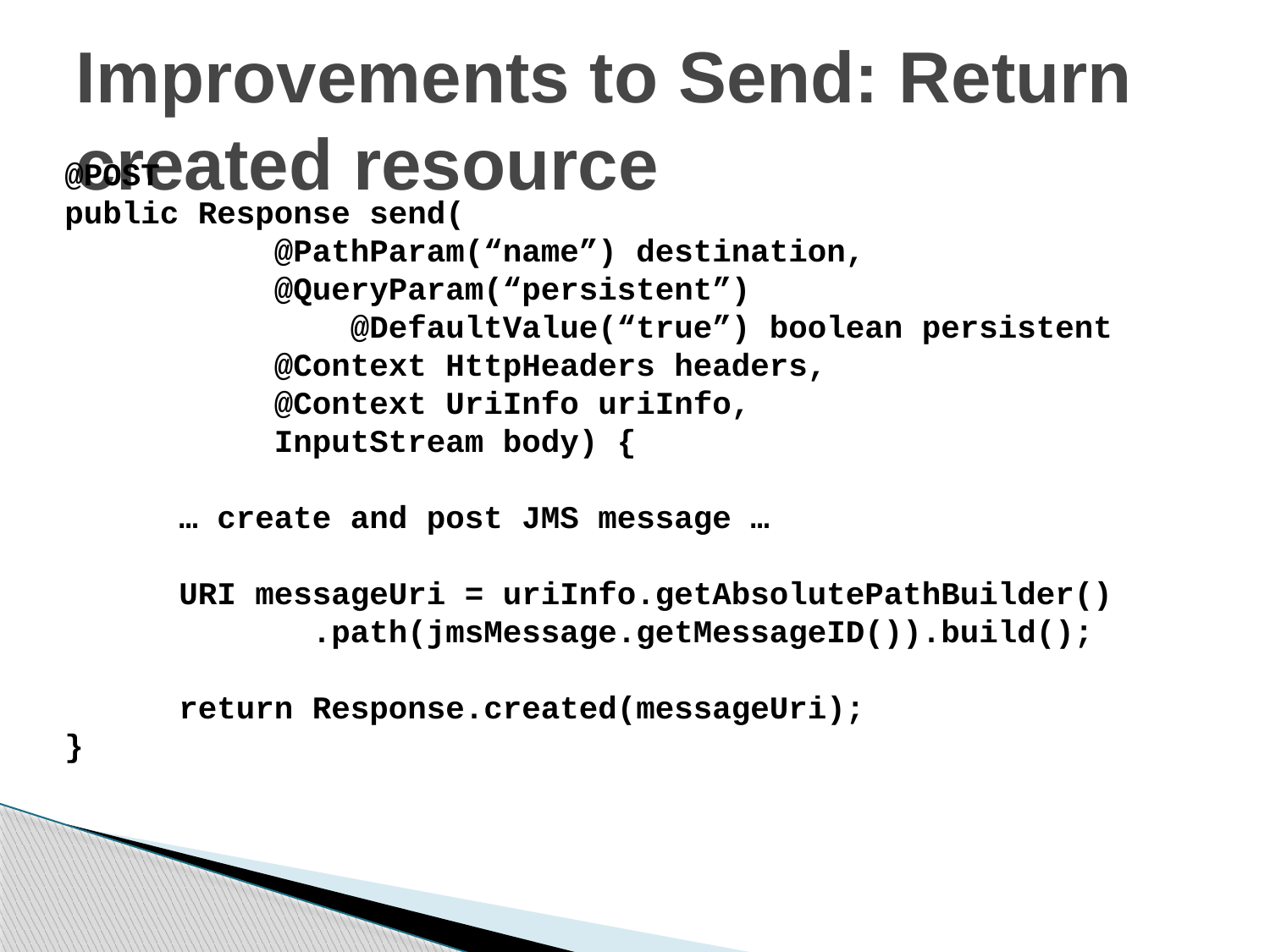

# Improvements to Send: Return created resource
@POST
public Response send(
           @PathParam(“name”) destination,
           @QueryParam(“persistent”)
               @DefaultValue(“true”) boolean persistent
           @Context HttpHeaders headers,
           @Context UriInfo uriInfo,
           InputStream body) {

      … create and post JMS message …

      URI messageUri = uriInfo.getAbsolutePathBuilder()
             .path(jmsMessage.getMessageID()).build();

      return Response.created(messageUri);
}